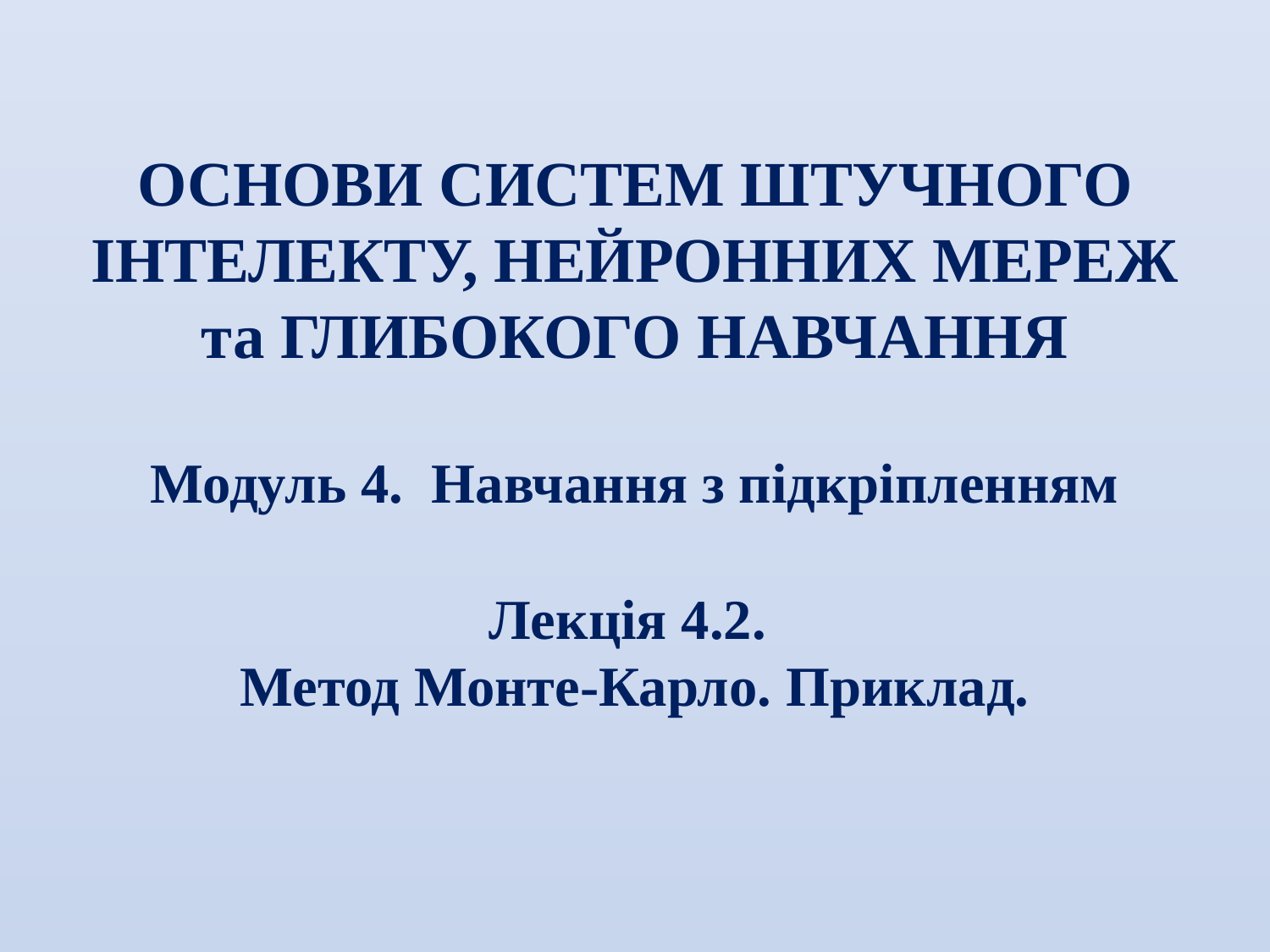

ОСНОВИ СИСТЕМ ШТУЧНОГО ІНТЕЛЕКТУ, НЕЙРОННИХ МЕРЕЖ
та ГЛИБОКОГО НАВЧАННЯ

Модуль 4.  Навчання з підкріпленням

Лекція 4.2.
Метод Монте-Карло. Приклад.